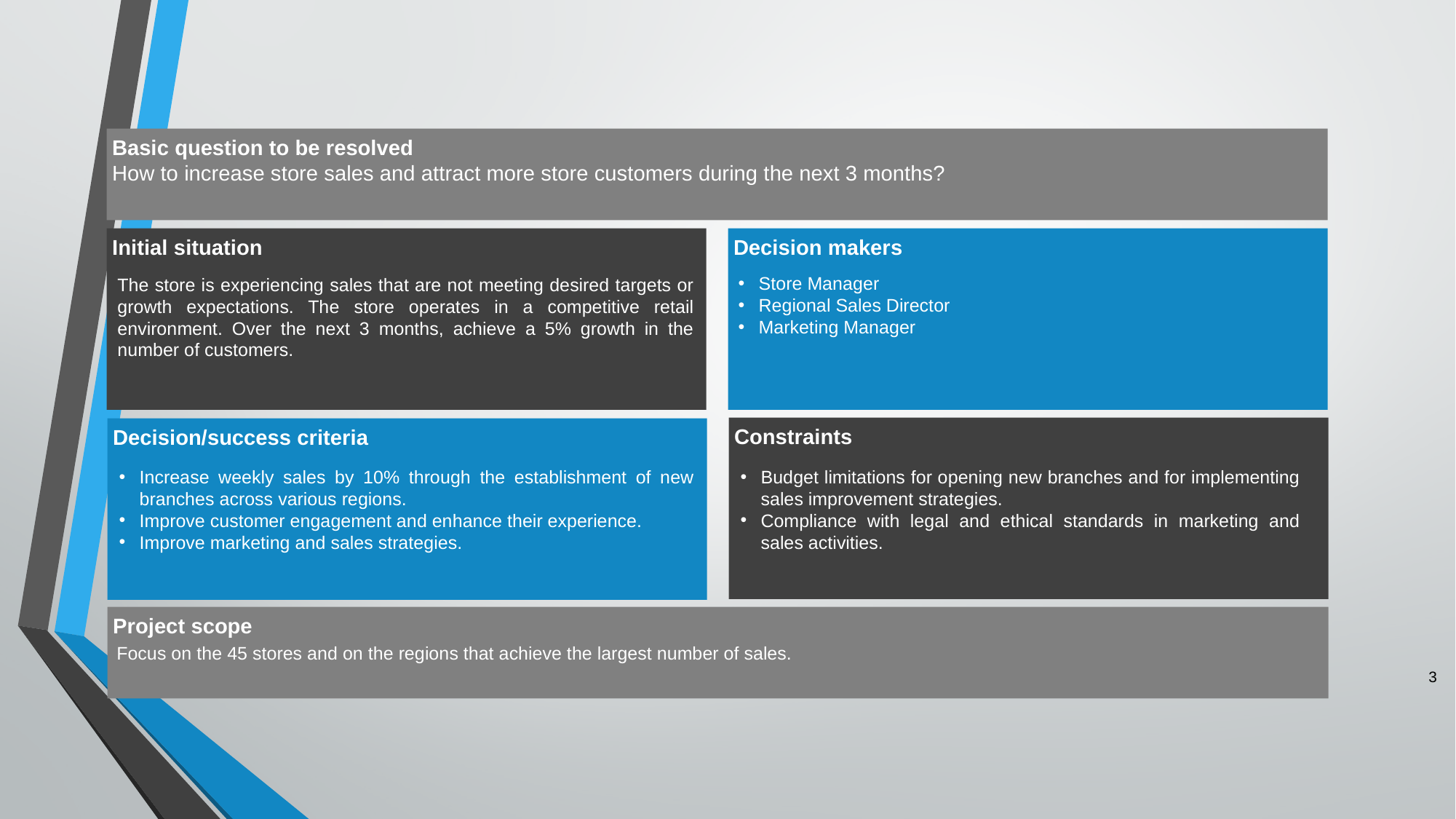

Basic question to be resolved
How to increase store sales and attract more store customers during the next 3 months?
Initial situation
Decision makers

Store Manager
Regional Sales Director
Marketing Manager
The store is experiencing sales that are not meeting desired targets or growth expectations. The store operates in a competitive retail environment. Over the next 3 months, achieve a 5% growth in the number of customers.
Constraints
Decision/success criteria
Increase weekly sales by 10% through the establishment of new branches across various regions.
Improve customer engagement and enhance their experience.
Improve marketing and sales strategies.
Budget limitations for opening new branches and for implementing sales improvement strategies.
Compliance with legal and ethical standards in marketing and sales activities.
Project scope
Focus on the 45 stores and on the regions that achieve the largest number of sales.
3